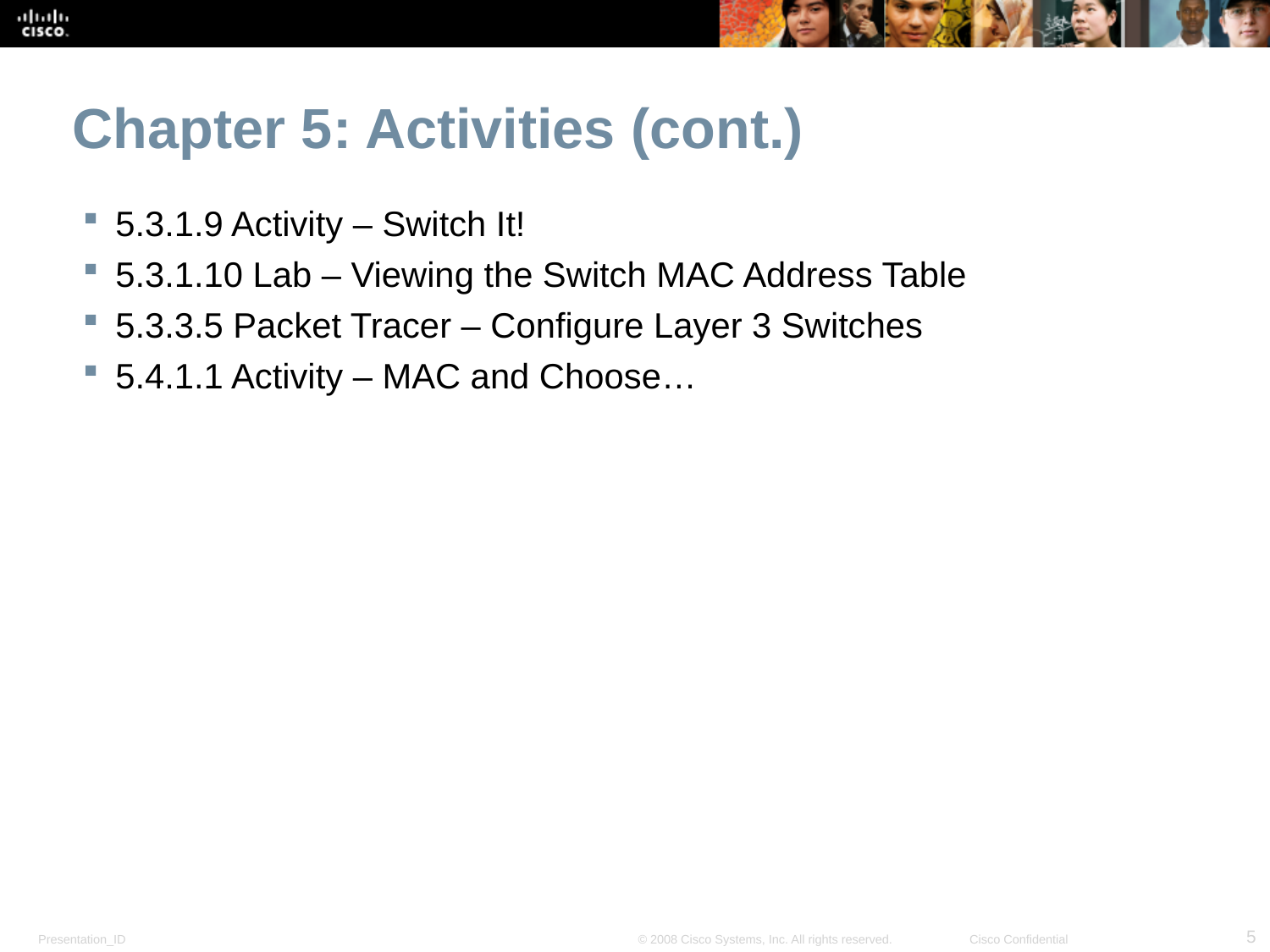

Chapter 5: Activities (cont.)
5.3.1.9 Activity – Switch It!
5.3.1.10 Lab – Viewing the Switch MAC Address Table
5.3.3.5 Packet Tracer – Configure Layer 3 Switches
5.4.1.1 Activity – MAC and Choose…